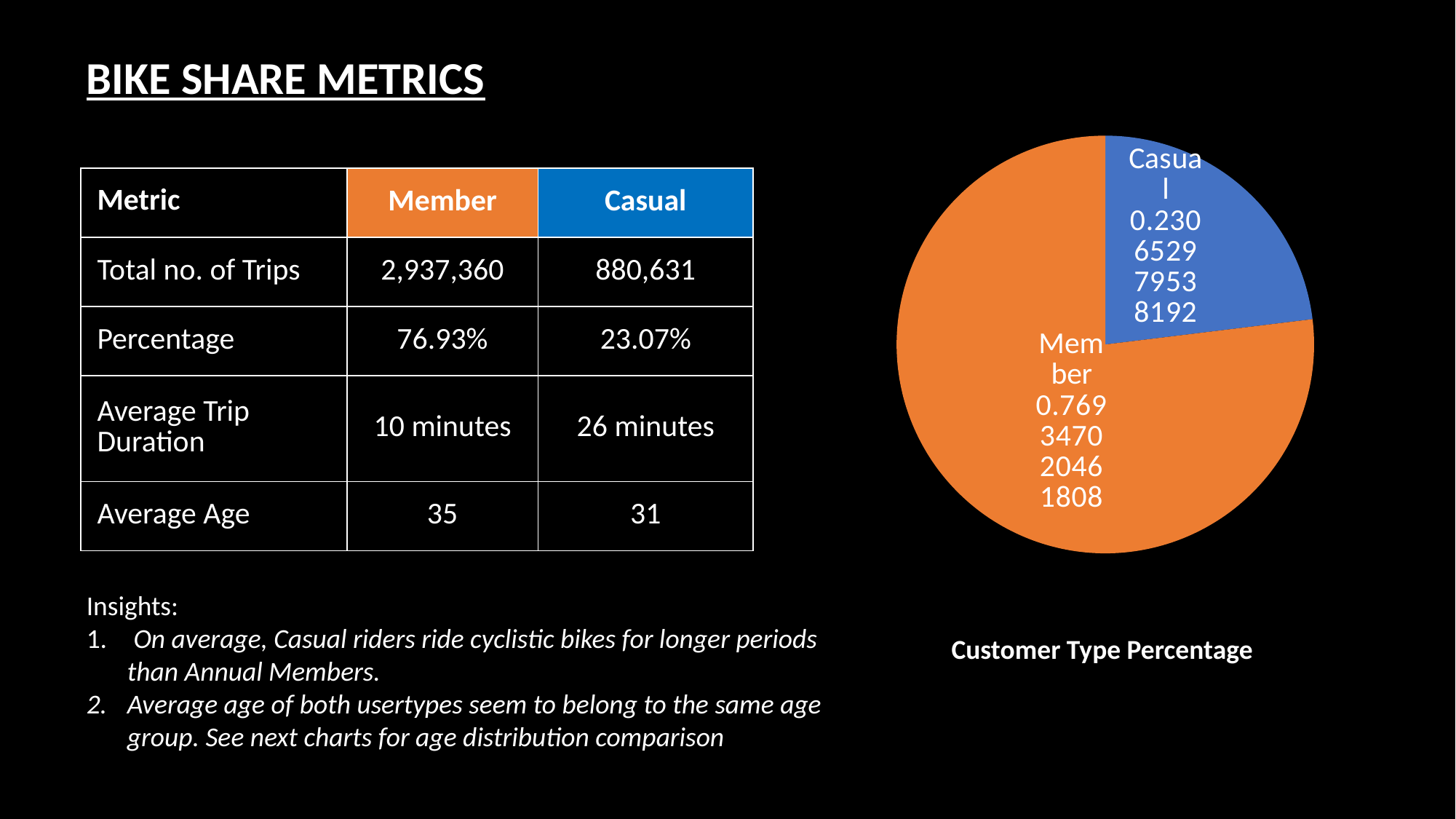

### Chart

| Category | %age |
|---|---|
| Casual | 0.2306529795381917 |
| Member | 0.7693470204618084 |
BIKE SHARE METRICS
| Metric | Member | Casual |
| --- | --- | --- |
| Total no. of Trips | 2,937,360 | 880,631 |
| Percentage | 76.93% | 23.07% |
| Average Trip Duration | 10 minutes | 26 minutes |
| Average Age | 35 | 31 |
Insights:
 On average, Casual riders ride cyclistic bikes for longer periods than Annual Members.
Average age of both usertypes seem to belong to the same age group. See next charts for age distribution comparison
Customer Type Percentage